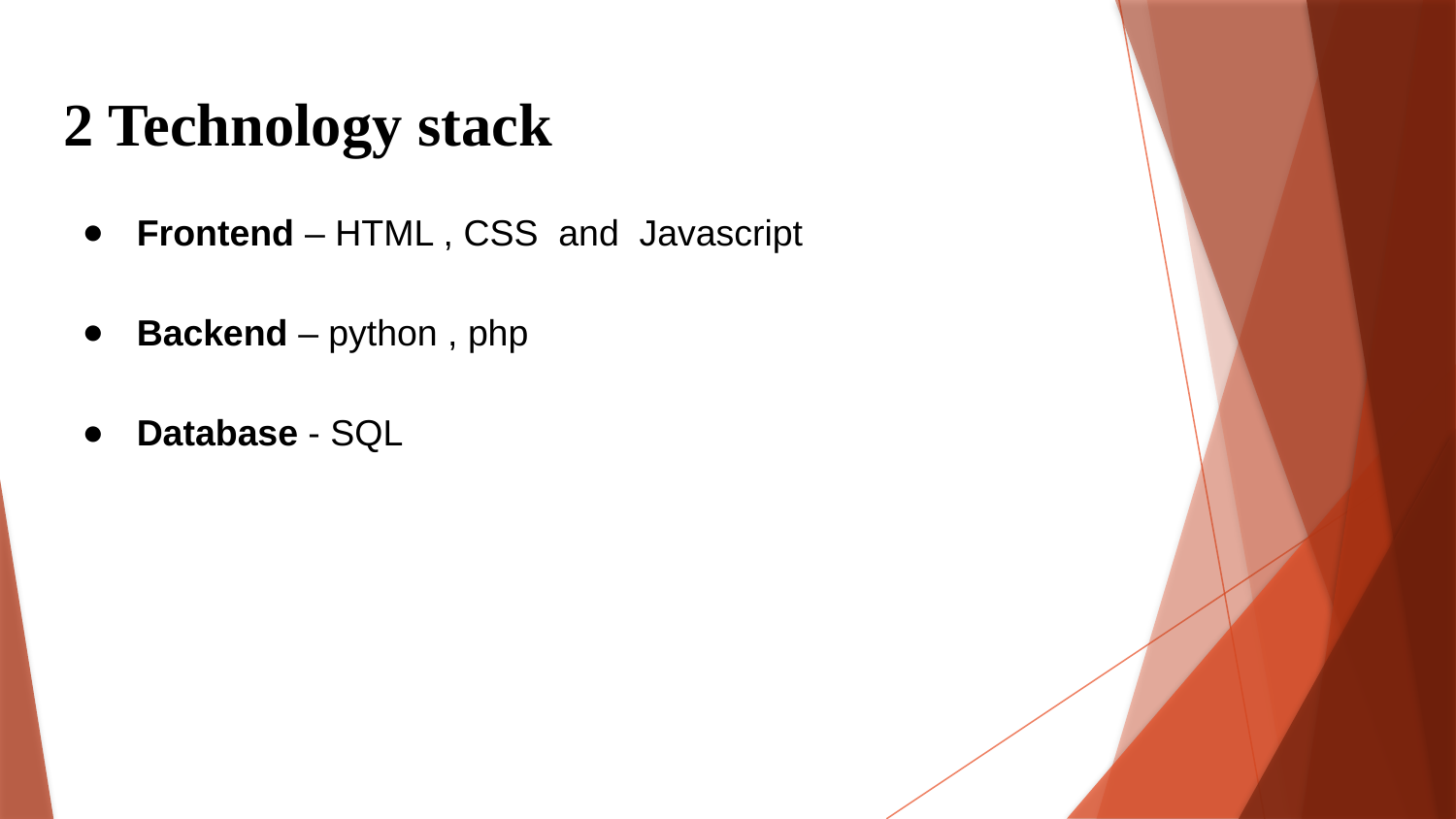

2 Technology stack
Frontend – HTML , CSS  and  Javascript

Backend – python , php

Database - SQL